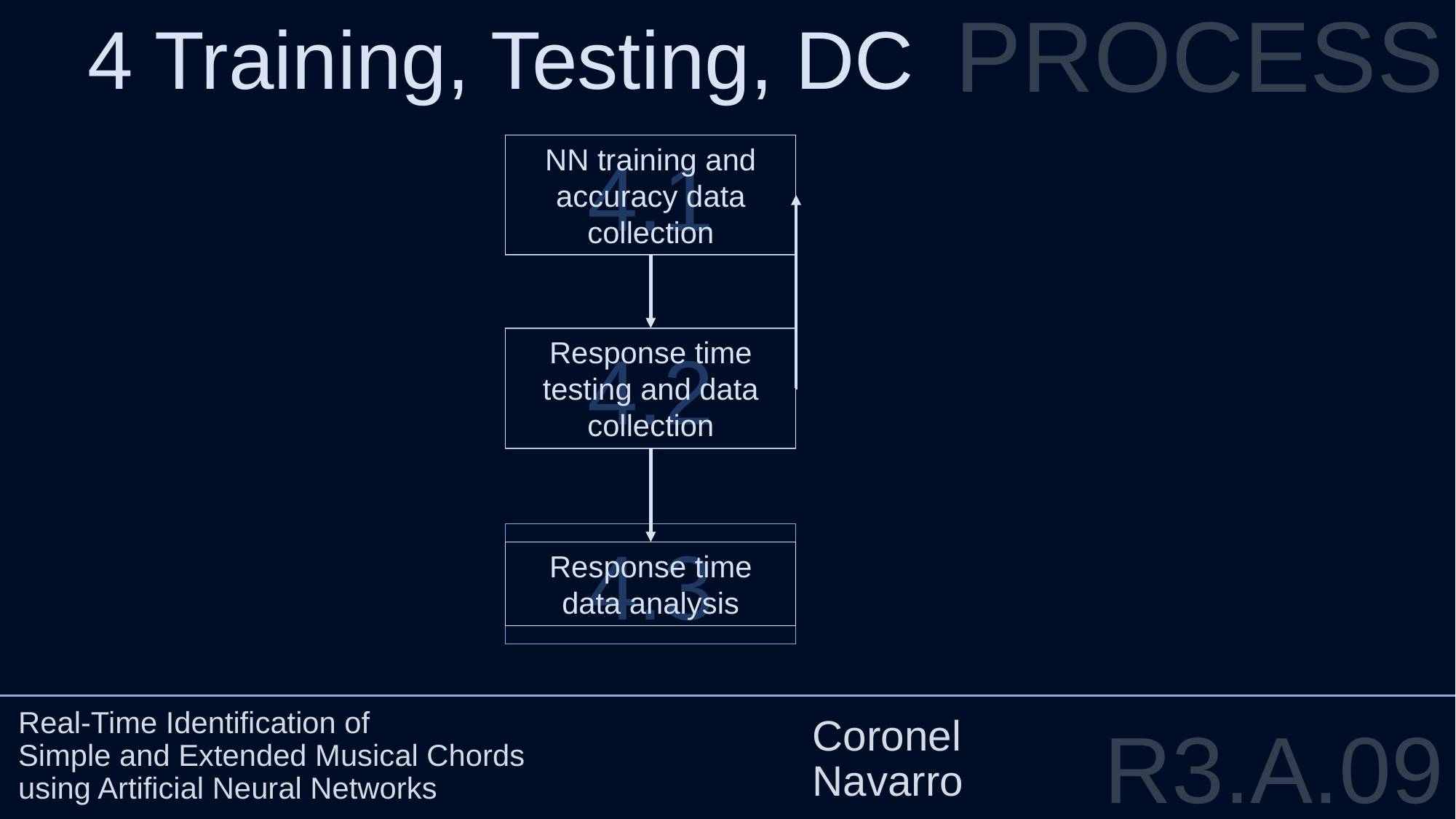

PROCESS
4 Training, Testing, DC
NN training and accuracy data collection
4.1
Response time testing and data collection
4.2
Real-Time Identification of
Simple and Extended Musical Chords
using Artificial Neural Networks
Coronel
Navarro
4.3
Response time data analysis
R3.A.09